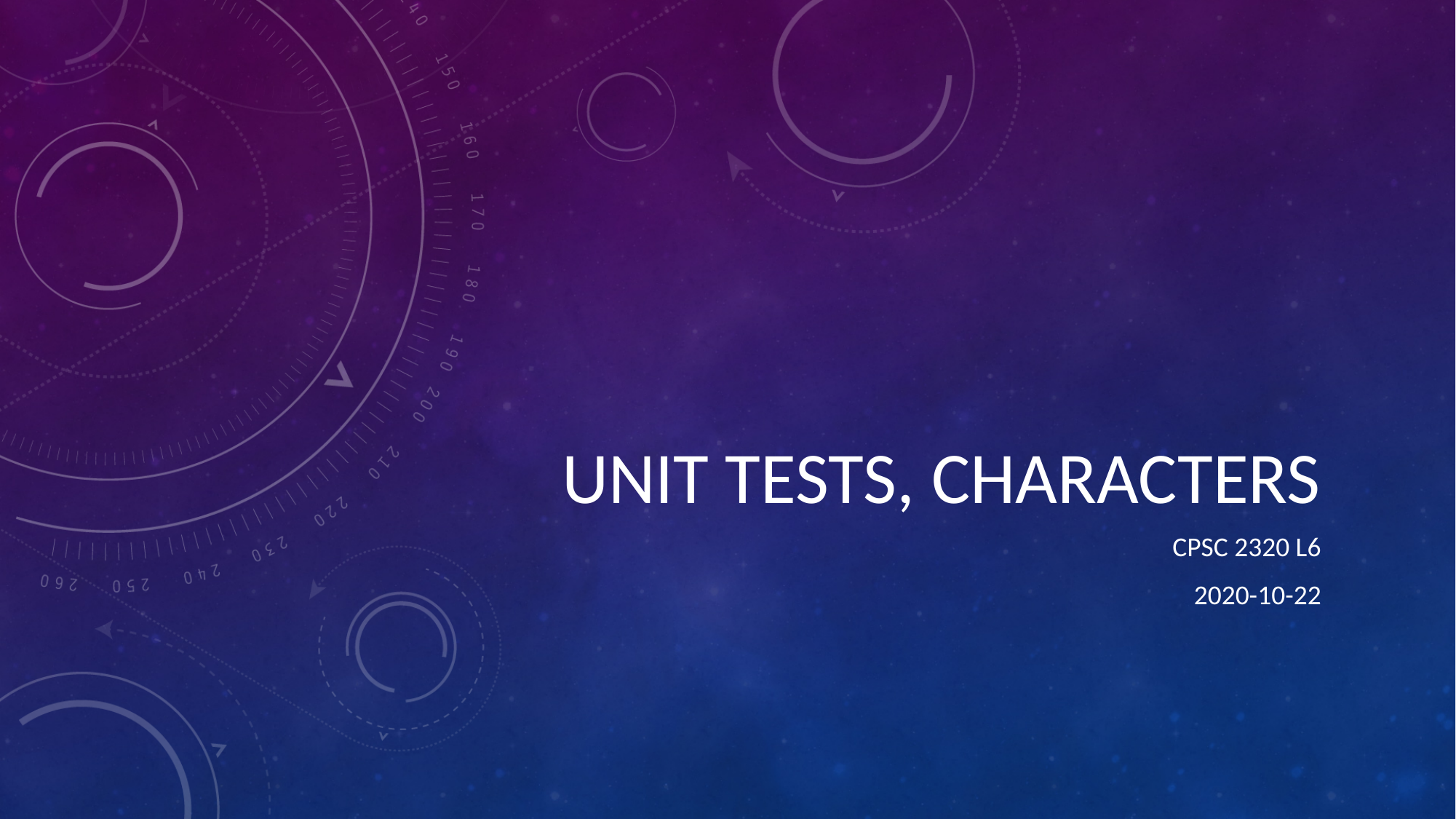

# Unit Tests, CHaracters
CPSC 2320 L6
2020-10-22